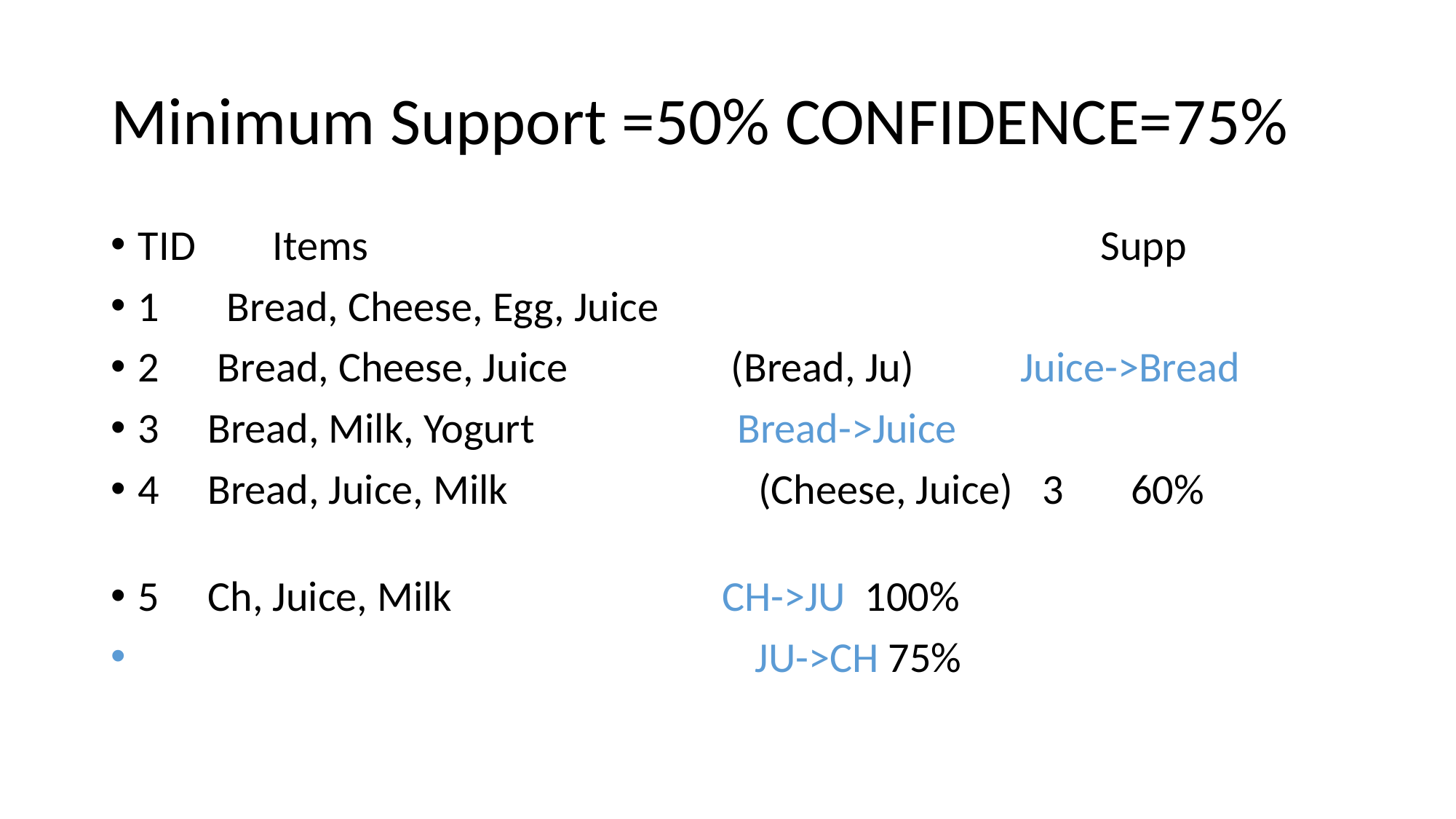

# Minimum Support =50% CONFIDENCE=75%
TID        Items                                                                            Supp
1       Bread, Cheese, Egg, Juice
2      Bread, Cheese, Juice                 (Bread, Ju)           Juice->Bread
3     Bread, Milk, Yogurt                     Bread->Juice
4     Bread, Juice, Milk                          (Cheese, Juice)   3       60%
5     Ch, Juice, Milk                            CH->JU  100%
                                                                JU->CH 75%